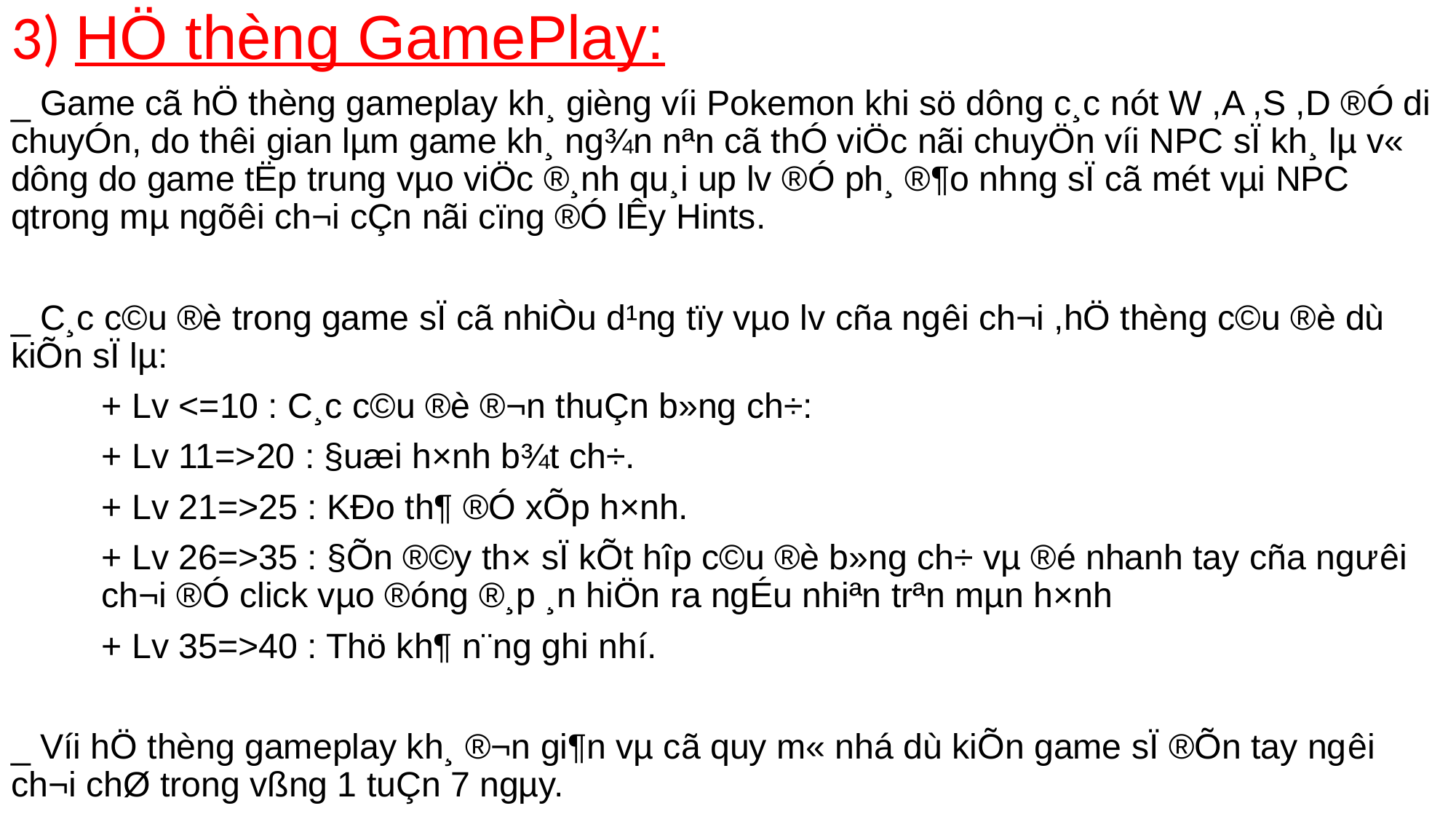

# 3) HÖ thèng GamePlay:
_ Game cã hÖ thèng gameplay kh¸ gièng víi Pokemon khi sö dông c¸c nót W ,A ,S ,D ®Ó di chuyÓn, do thêi gian lµm game kh¸ ng¾n nªn cã thÓ viÖc nãi chuyÖn víi NPC sÏ kh¸ lµ v« dông do game tËp trung vµo viÖc ®¸nh qu¸i up lv ®Ó ph¸ ®¶o nh­ng sÏ cã mét vµi NPC qtrong mµ ngõ­êi ch¬i cÇn nãi cïng ®Ó lÊy Hints.

_ C¸c c©u ®è trong game sÏ cã nhiÒu d¹ng tïy vµo lv cña ng­êi ch¬i ,hÖ thèng c©u ®è dù kiÕn sÏ lµ:
	+ Lv <=10 : C¸c c©u ®è ®¬n thuÇn b»ng ch÷:
	+ Lv 11=>20 : §uæi h×nh b¾t ch÷.
	+ Lv 21=>25 : KÐo th¶ ®Ó xÕp h×nh.
	+ Lv 26=>35 : §Õn ®©y th× sÏ kÕt hîp c©u ®è b»ng ch÷ vµ ®é nhanh tay cña ngư­êi 	ch¬i ®Ó click vµo ®óng ®¸p ¸n hiÖn ra ngÉu nhiªn trªn mµn h×nh
	+ Lv 35=>40 : Thö kh¶ n¨ng ghi nhí.

_ Víi hÖ thèng gameplay kh¸ ®¬n gi¶n vµ cã quy m« nhá dù kiÕn game sÏ ®Õn tay ng­êi ch¬i chØ trong vßng 1 tuÇn 7 ngµy.